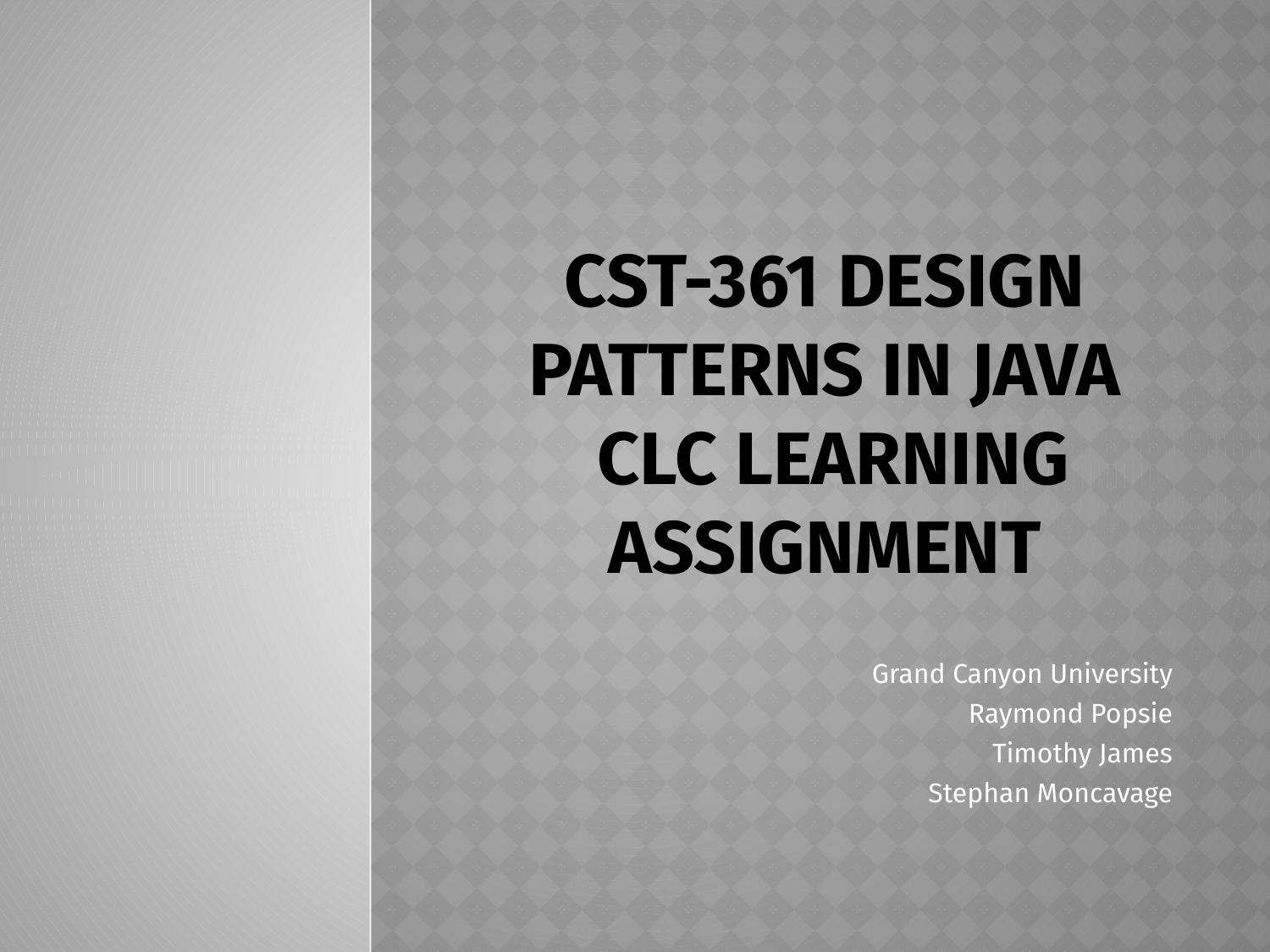

# CST-361 Design Patterns in java CLC learning assignment
Grand Canyon University
Raymond Popsie
Timothy James
Stephan Moncavage